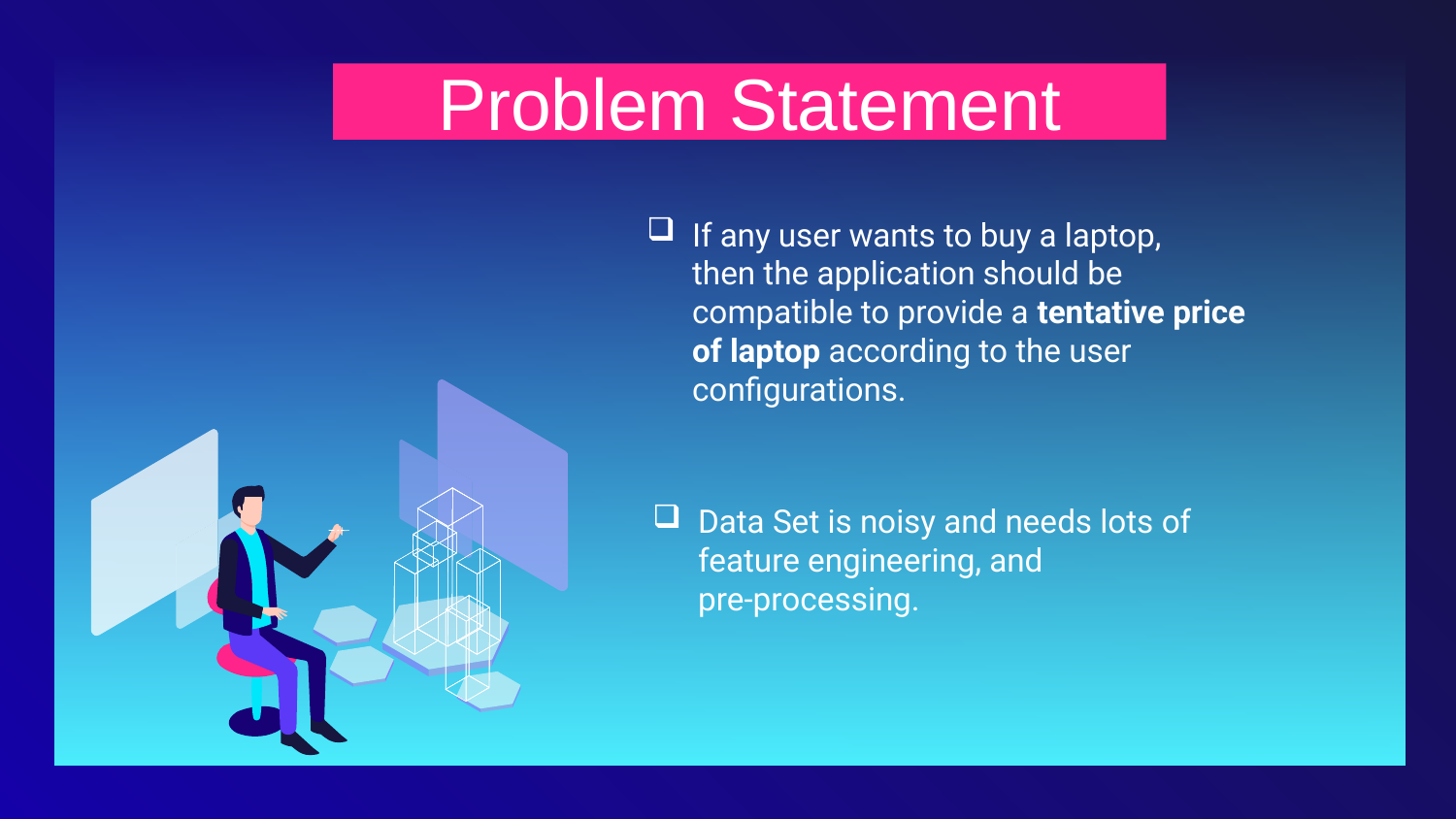

# Problem Statement
If any user wants to buy a laptop,
then the application should be compatible to provide a tentative price of laptop according to the user configurations.

Data Set is noisy and needs lots of feature engineering, and
pre-processing.